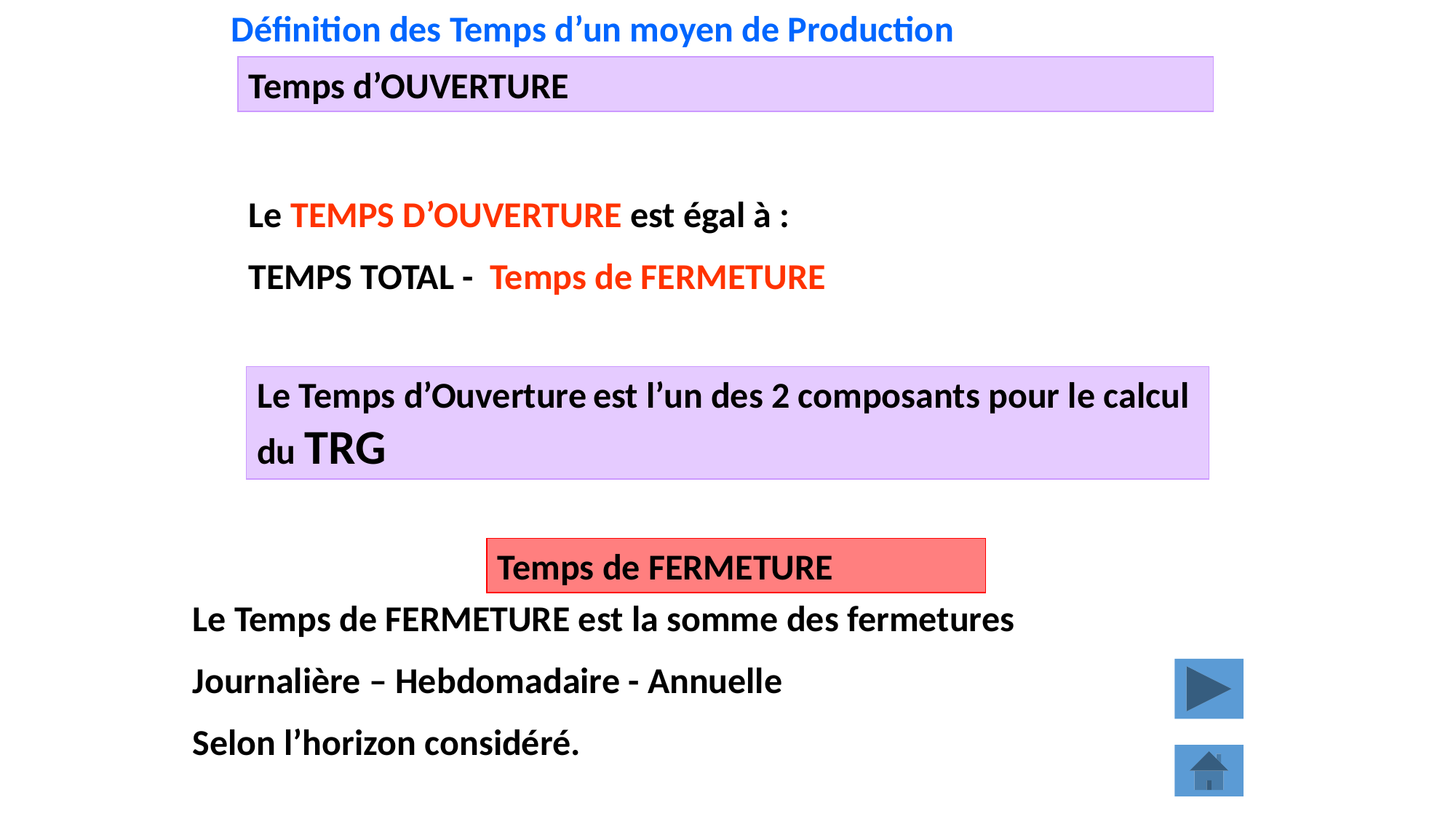

Définition des Temps d’un moyen de Production
Temps d’OUVERTURE
Le TEMPS D’OUVERTURE est égal à :
TEMPS TOTAL -  Temps de FERMETURE
Le Temps d’Ouverture est l’un des 2 composants pour le calcul du TRG
Temps de FERMETURE
Le Temps de FERMETURE est la somme des fermetures
Journalière – Hebdomadaire - Annuelle
Selon l’horizon considéré.